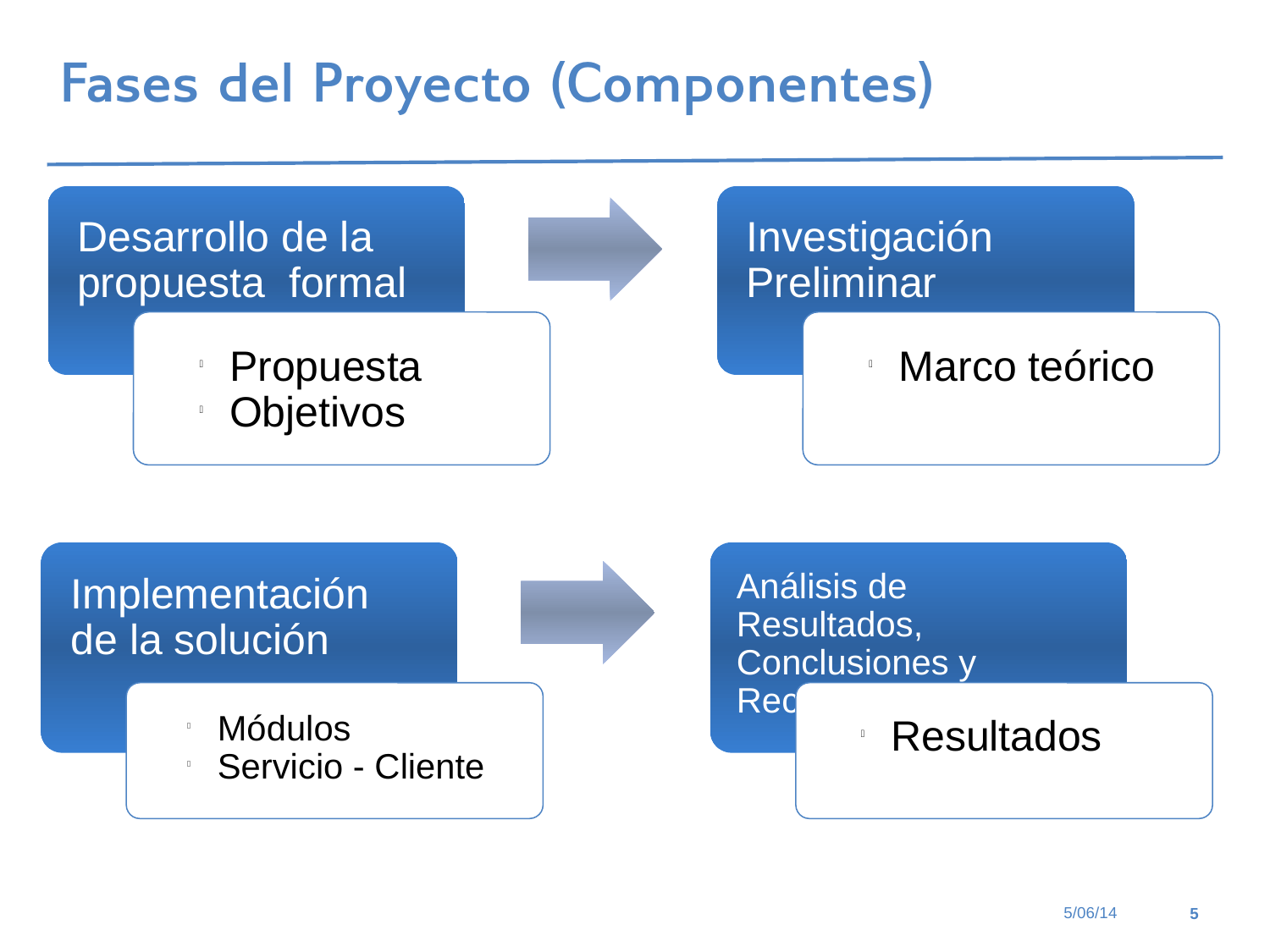

Fases del Proyecto (Componentes)
Desarrollo de la propuesta  formal
Investigación Preliminar

Propuesta
Objetivos
Marco teórico
Implementación de la solución
Análisis de Resultados, Conclusiones y Recomendaciones

Módulos
Servicio - Cliente
Resultados
5